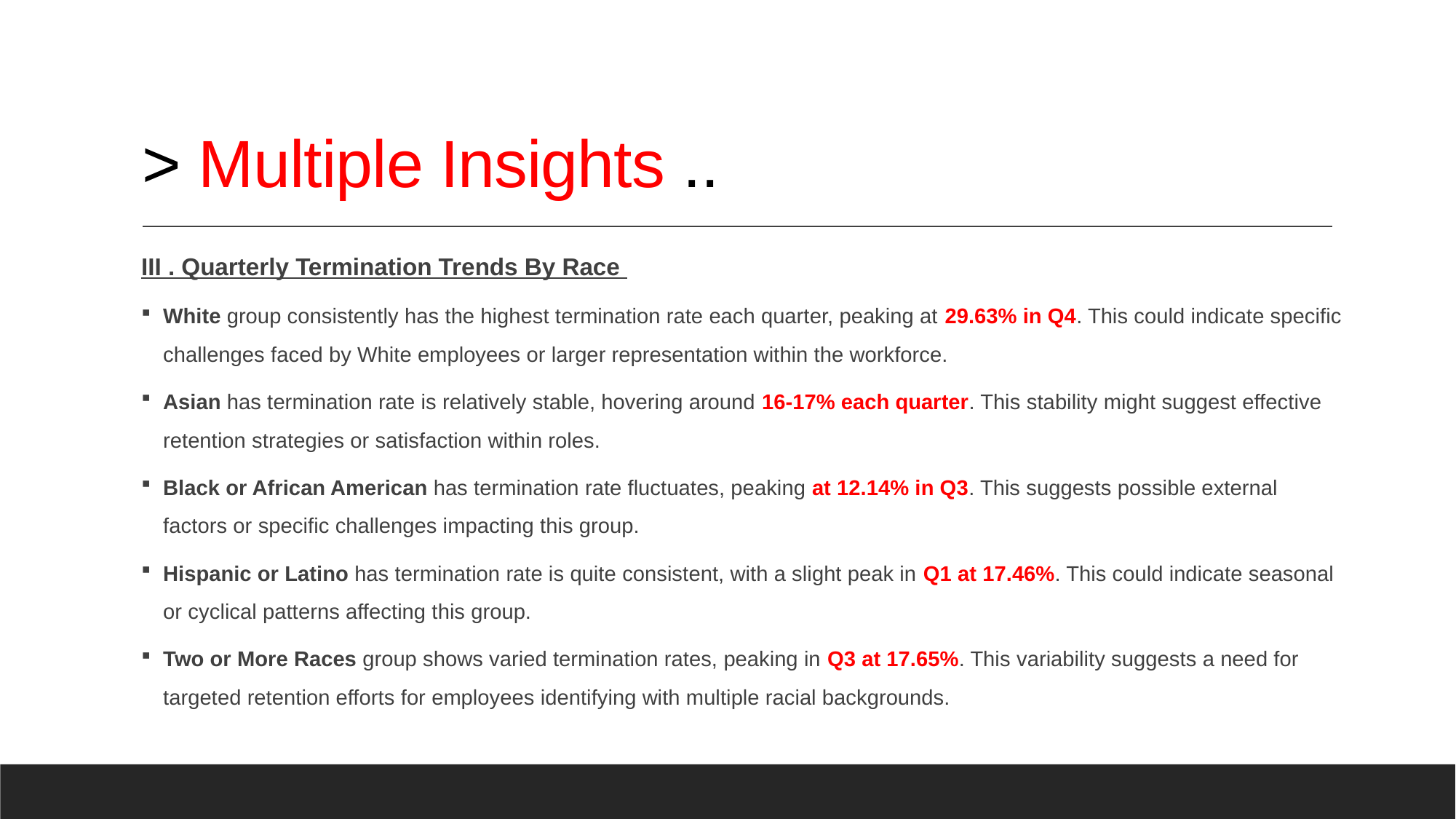

# > Multiple Insights ..
III . Quarterly Termination Trends By Race
White group consistently has the highest termination rate each quarter, peaking at 29.63% in Q4. This could indicate specific challenges faced by White employees or larger representation within the workforce.
Asian has termination rate is relatively stable, hovering around 16-17% each quarter. This stability might suggest effective retention strategies or satisfaction within roles.
Black or African American has termination rate fluctuates, peaking at 12.14% in Q3. This suggests possible external factors or specific challenges impacting this group.
Hispanic or Latino has termination rate is quite consistent, with a slight peak in Q1 at 17.46%. This could indicate seasonal or cyclical patterns affecting this group.
Two or More Races group shows varied termination rates, peaking in Q3 at 17.65%. This variability suggests a need for targeted retention efforts for employees identifying with multiple racial backgrounds.